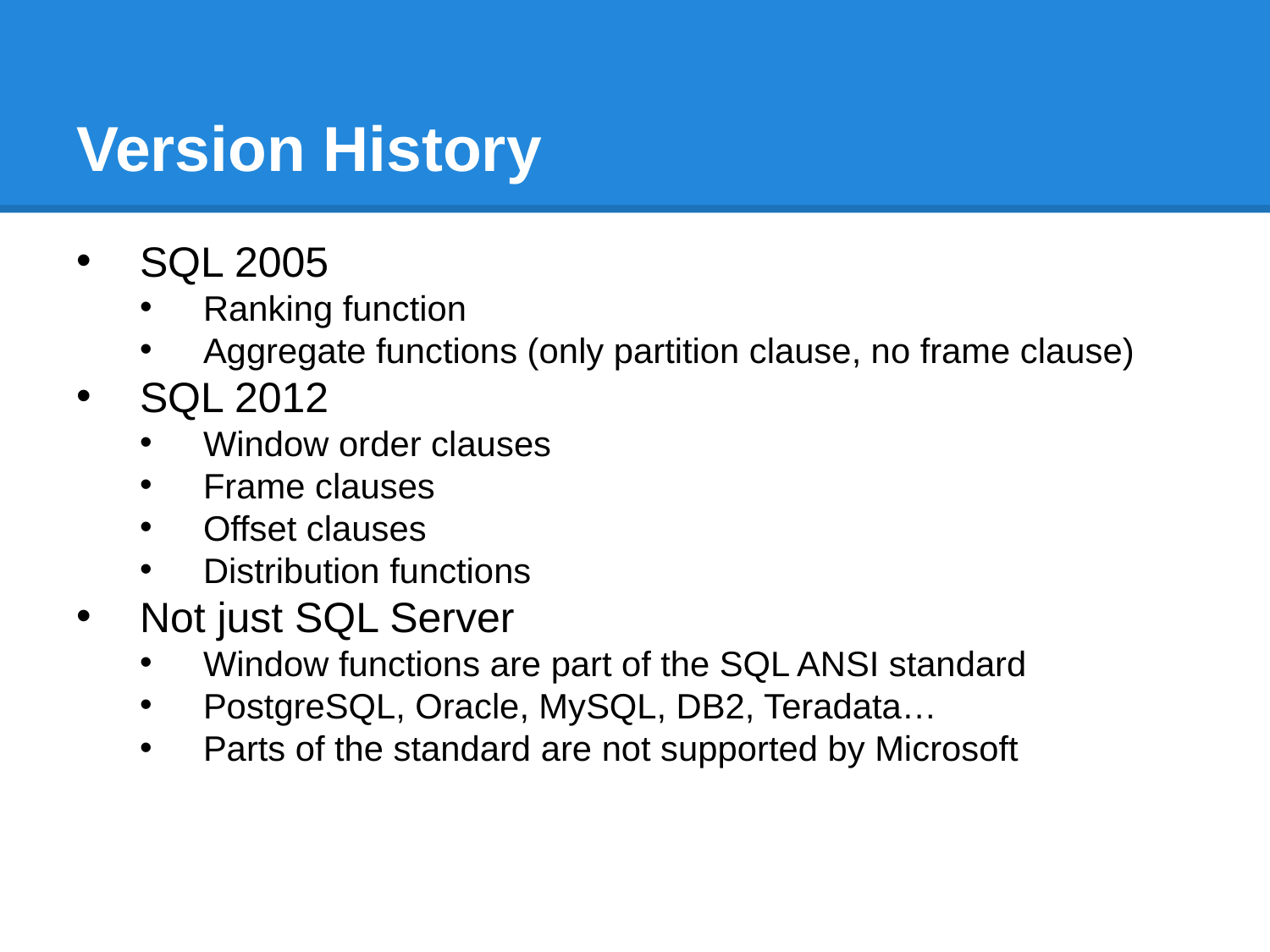

# Version History
SQL 2005
Ranking function
Aggregate functions (only partition clause, no frame clause)
SQL 2012
Window order clauses
Frame clauses
Offset clauses
Distribution functions
Not just SQL Server
Window functions are part of the SQL ANSI standard
PostgreSQL, Oracle, MySQL, DB2, Teradata…
Parts of the standard are not supported by Microsoft